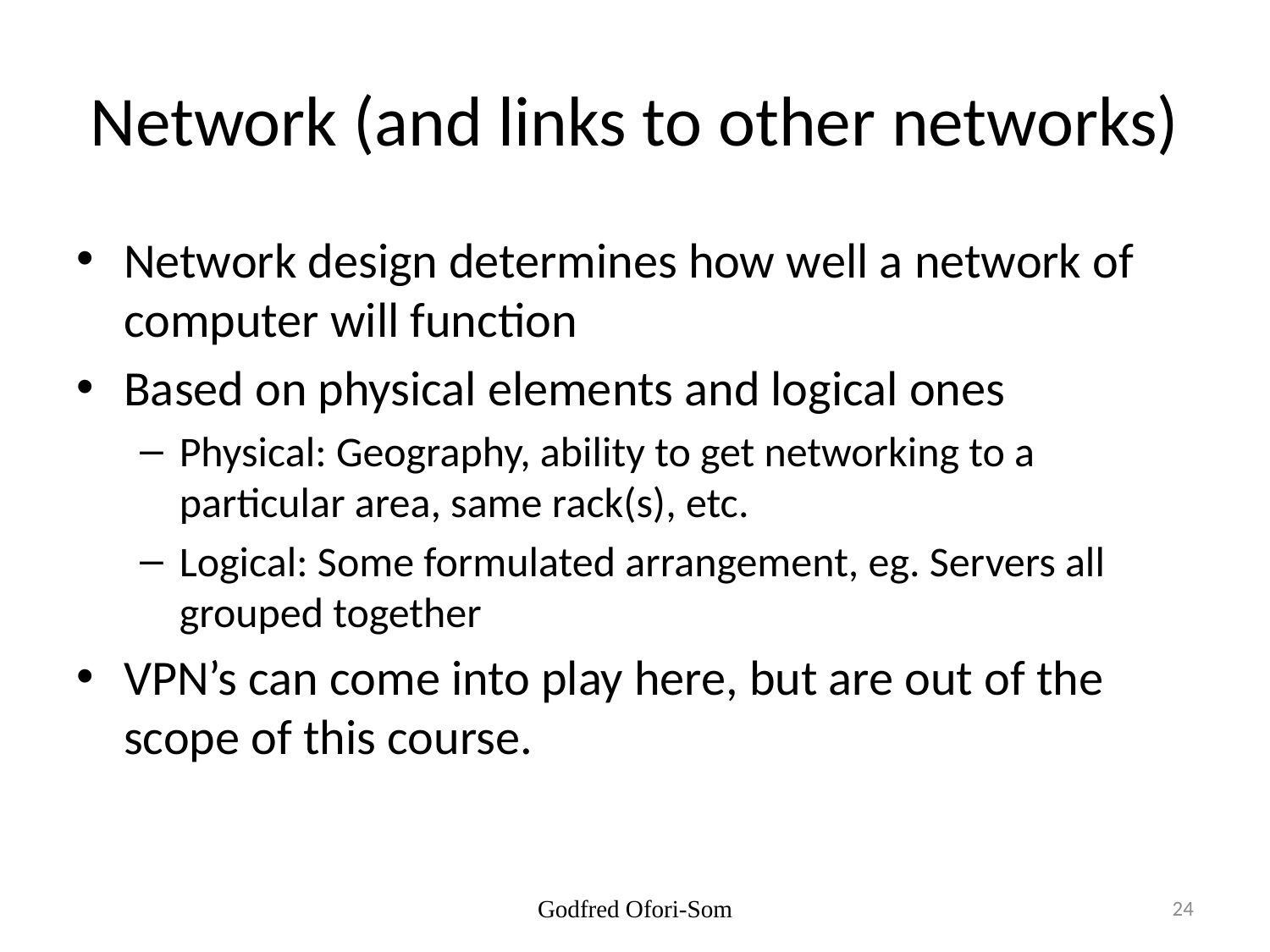

# Network (and links to other networks)
Network design determines how well a network of computer will function
Based on physical elements and logical ones
Physical: Geography, ability to get networking to a particular area, same rack(s), etc.
Logical: Some formulated arrangement, eg. Servers all grouped together
VPN’s can come into play here, but are out of the scope of this course.
Godfred Ofori-Som
24